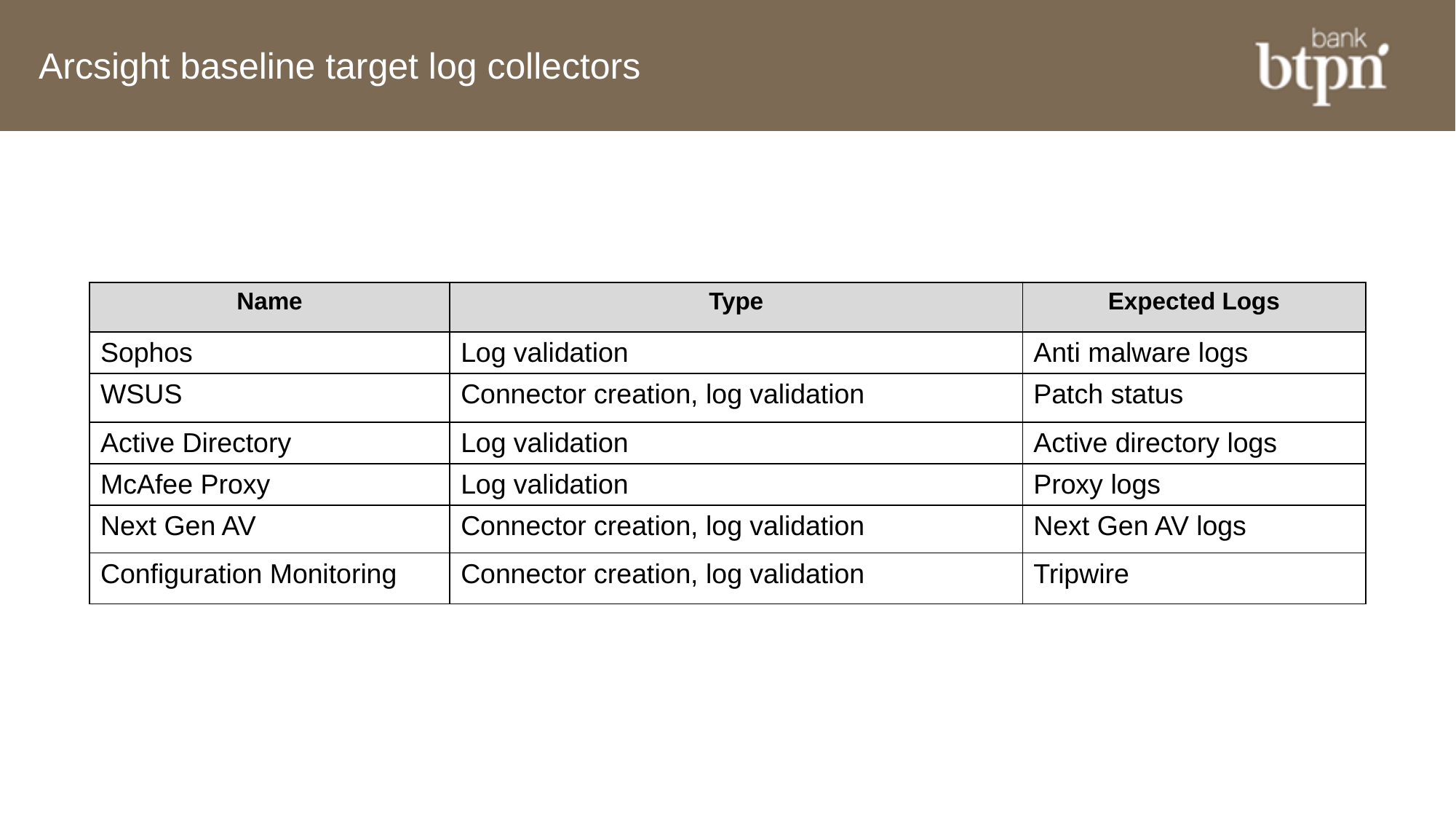

# Arcsight baseline target log collectors
| Name | Type | Expected Logs |
| --- | --- | --- |
| Sophos | Log validation | Anti malware logs |
| WSUS | Connector creation, log validation | Patch status |
| Active Directory | Log validation | Active directory logs |
| McAfee Proxy | Log validation | Proxy logs |
| Next Gen AV | Connector creation, log validation | Next Gen AV logs |
| Configuration Monitoring | Connector creation, log validation | Tripwire |